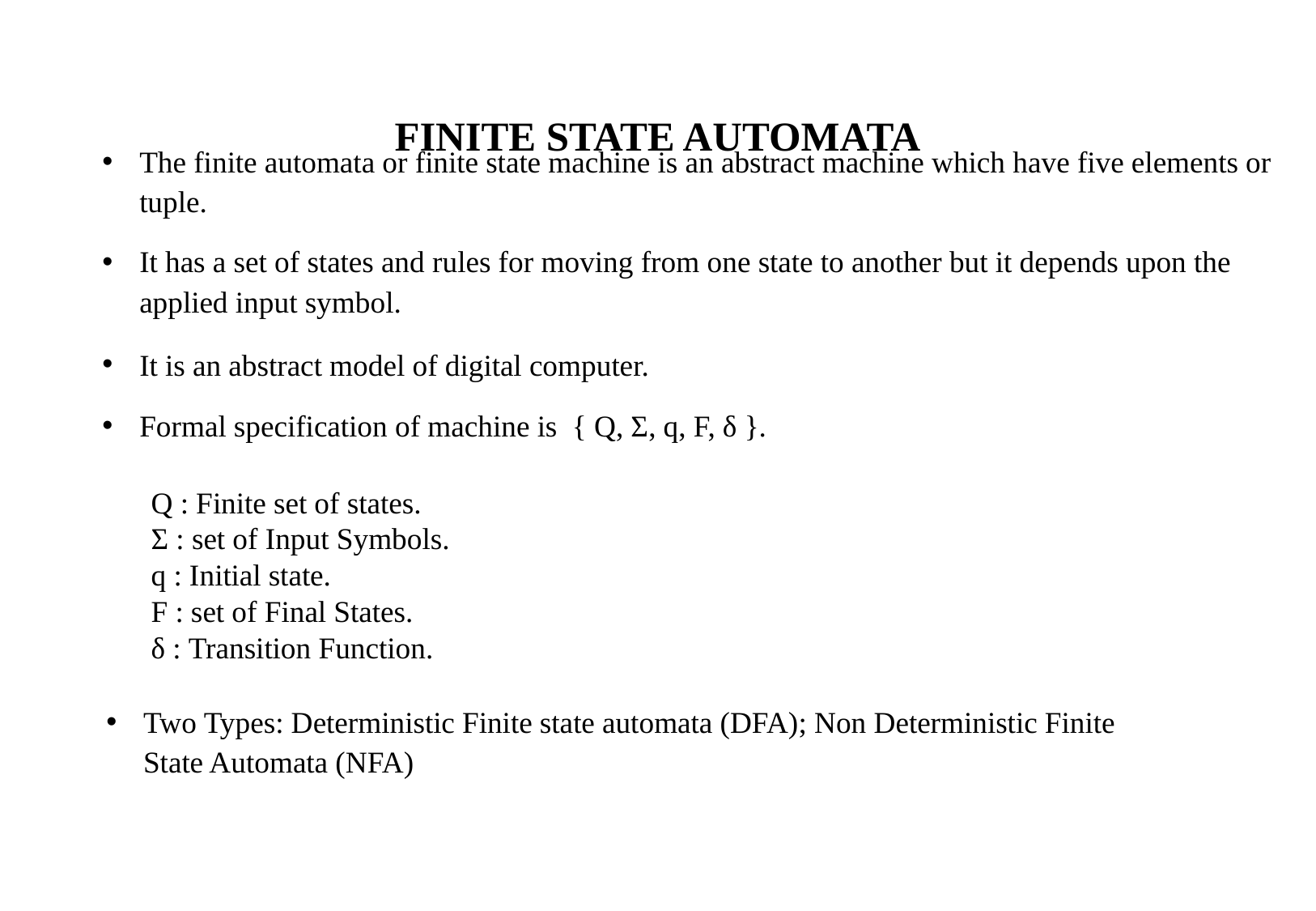

# FINITE STATE AUTOMATA
The finite automata or finite state machine is an abstract machine which have five elements or tuple.
It has a set of states and rules for moving from one state to another but it depends upon the applied input symbol.
It is an abstract model of digital computer.
Formal specification of machine is  { Q, Σ, q, F, δ }.

Q : Finite set of states.
Σ : set of Input Symbols.
q : Initial state.
F : set of Final States.
δ : Transition Function.
Two Types: Deterministic Finite state automata (DFA); Non Deterministic Finite State Automata (NFA)